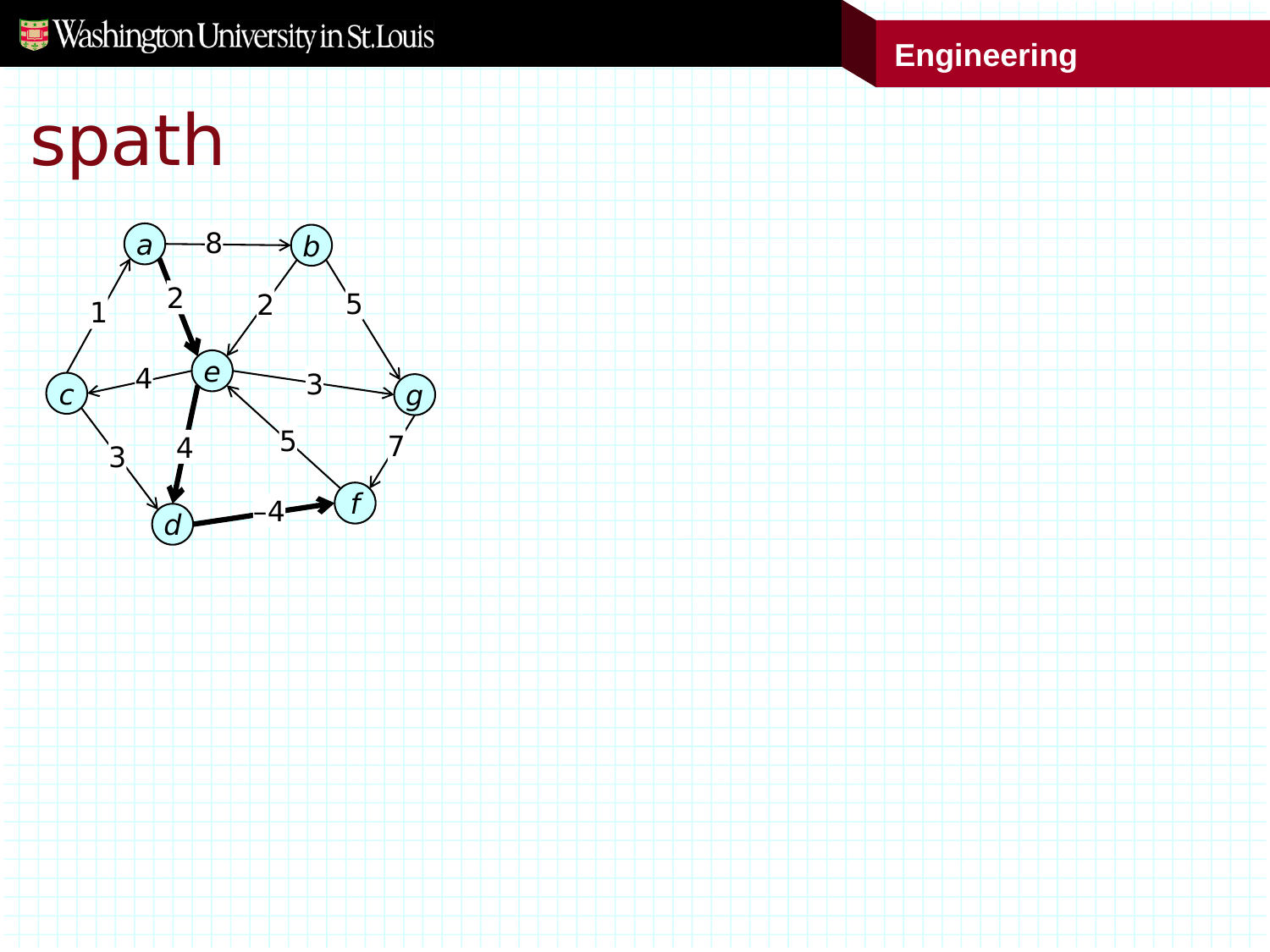

# spath
a
8
b
2
5
2
1
e
4
3
c
g
5
7
4
3
f
–4
d